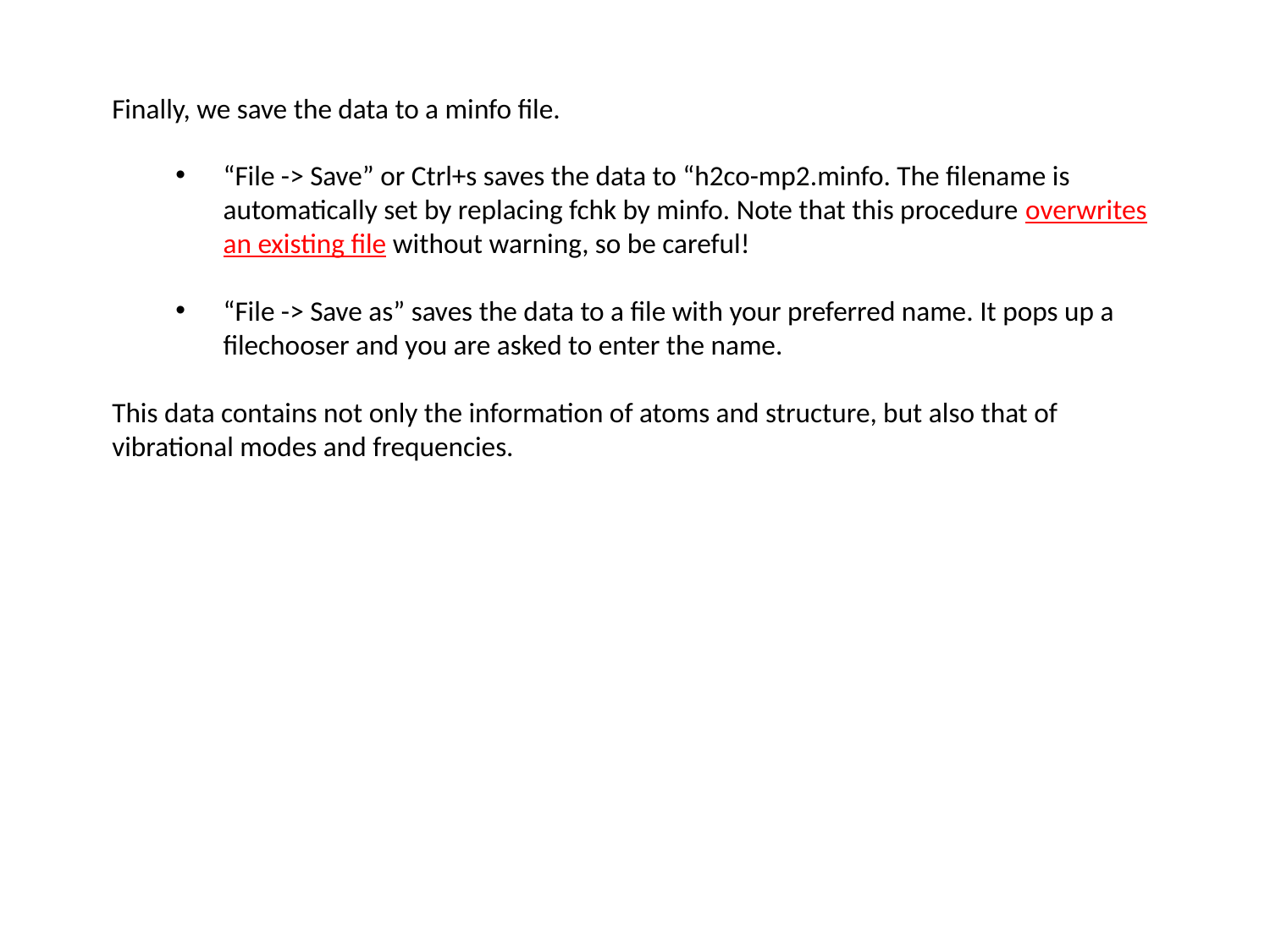

Finally, we save the data to a minfo file.

“File -> Save” or Ctrl+s saves the data to “h2co-mp2.minfo. The filename is automatically set by replacing fchk by minfo. Note that this procedure overwrites an existing file without warning, so be careful!

“File -> Save as” saves the data to a file with your preferred name. It pops up a filechooser and you are asked to enter the name.

This data contains not only the information of atoms and structure, but also that of vibrational modes and frequencies.